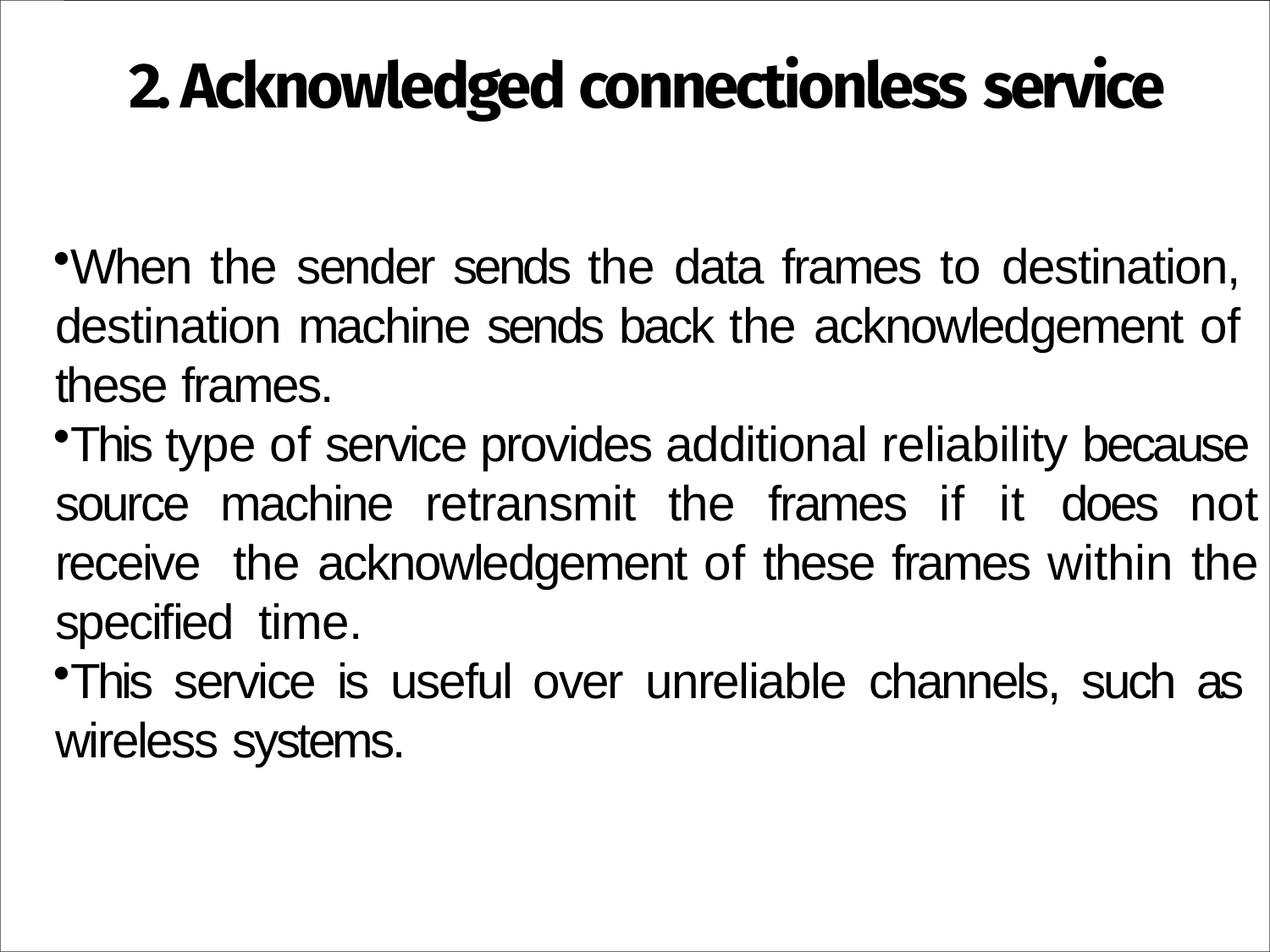

# 2. Acknowledged connectionless service
When the sender sends the data frames to destination,  destination machine sends back the acknowledgement of  these frames.
This type of service provides additional reliability because  source machine retransmit the frames if it does not receive  the acknowledgement of these frames within the specified  time.
This service is useful over unreliable channels, such as  wireless systems.